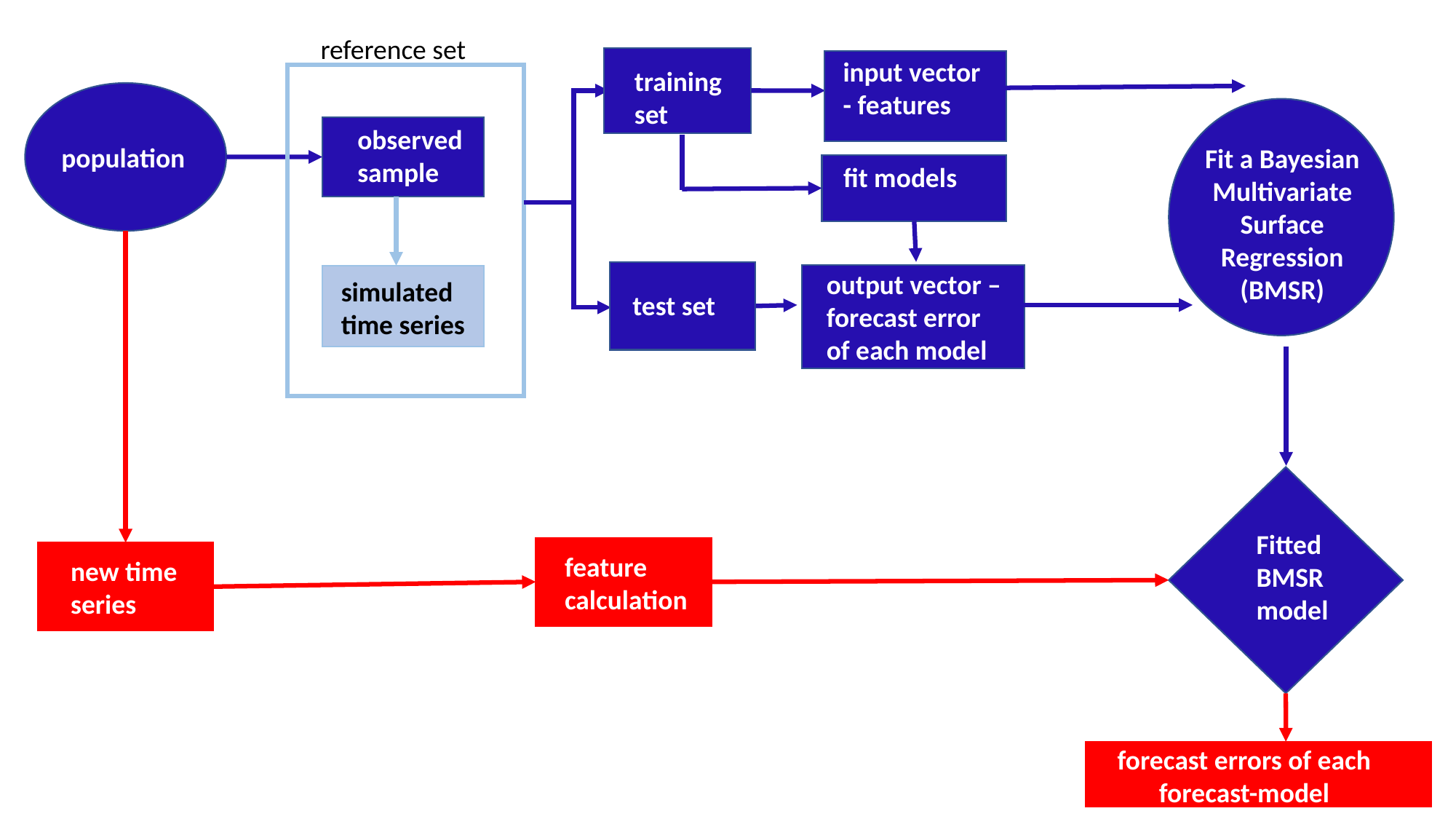

reference set

input vector - features

training set

observed sample
population
Fit a Bayesian Multivariate Surface Regression
(BMSR)
fit models

output vector –
forecast error of each model

simulated time series
test set

Fitted BMSR model

feature calculation
new time series
forecast errors of each forecast-model